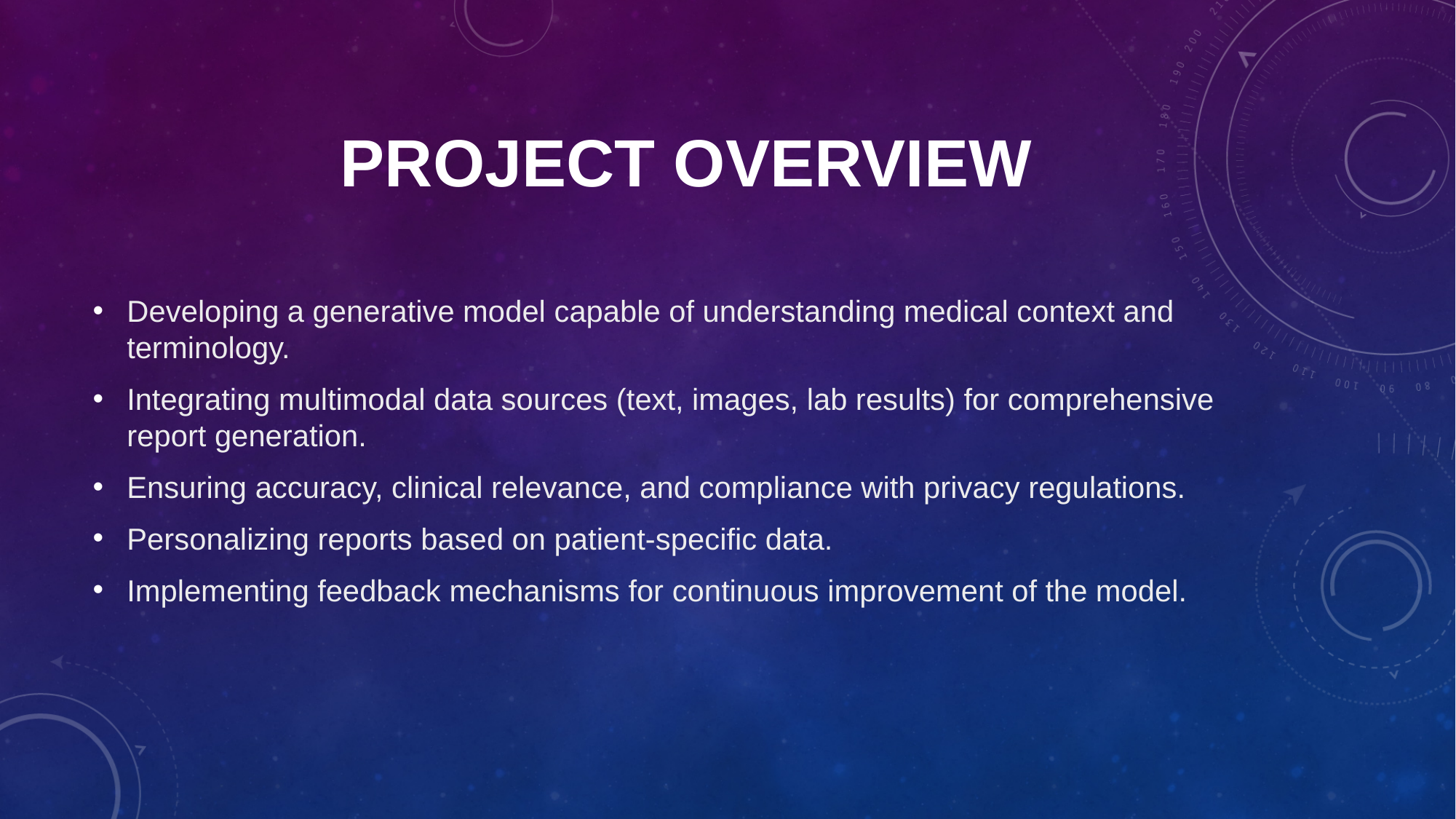

# Project overview
Developing a generative model capable of understanding medical context and terminology.
Integrating multimodal data sources (text, images, lab results) for comprehensive report generation.
Ensuring accuracy, clinical relevance, and compliance with privacy regulations.
Personalizing reports based on patient-specific data.
Implementing feedback mechanisms for continuous improvement of the model.